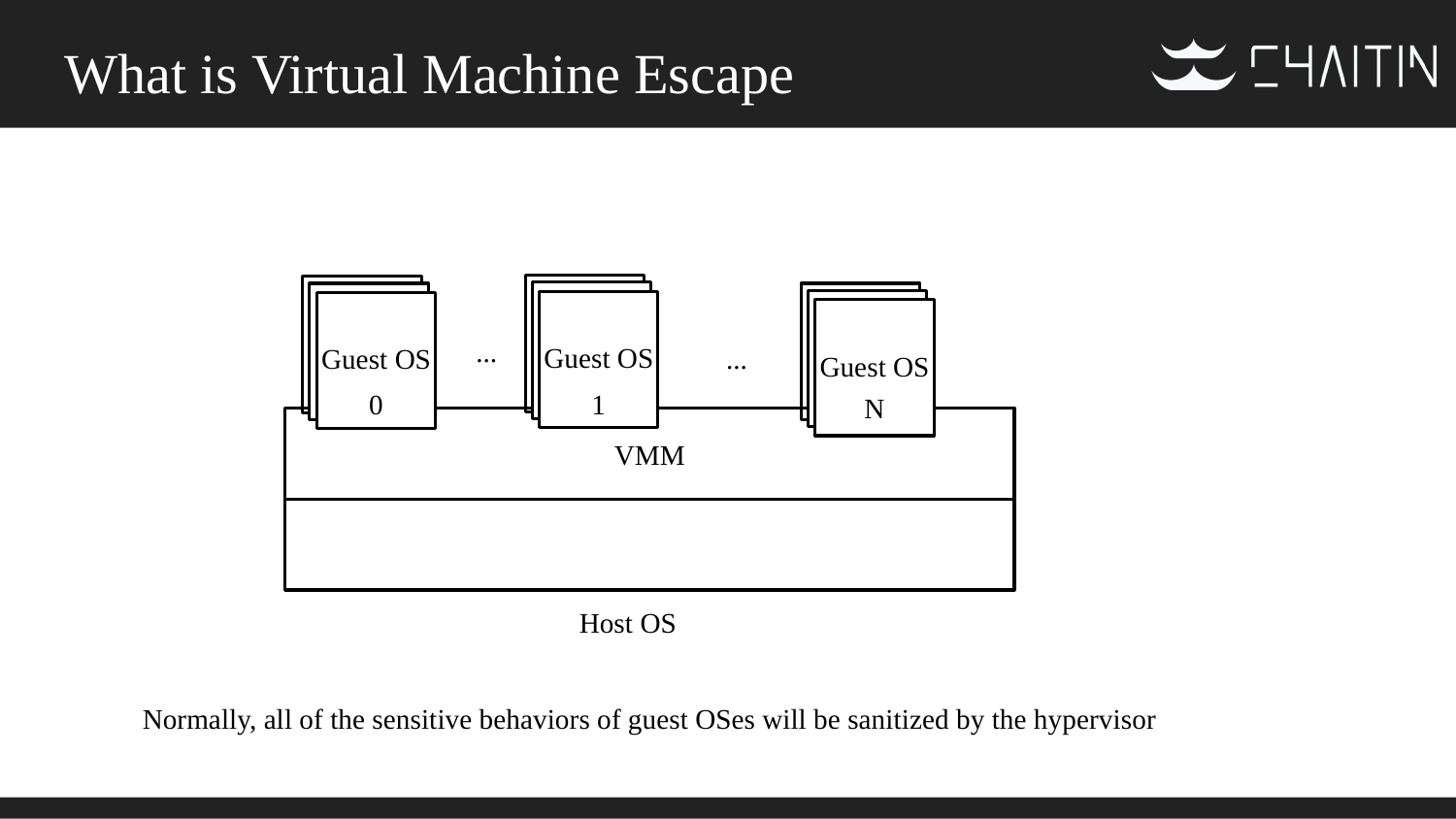

# What is Virtual Machine Escape

...
Guest OS
Guest OS
...
Guest OS
1
0
N
VMM

Host OS
Normally, all of the sensitive behaviors of guest OSes will be sanitized by the hypervisor
3